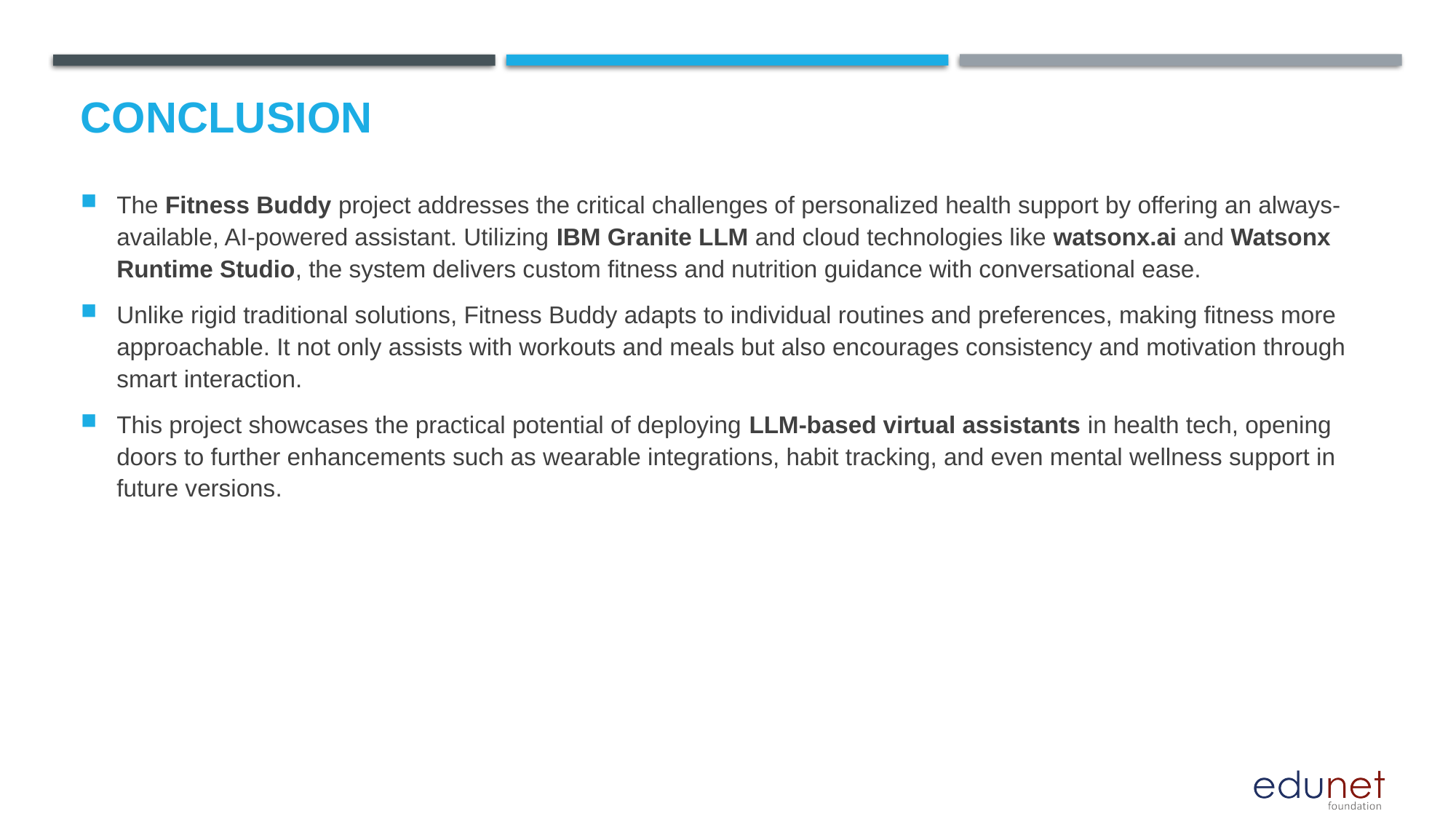

# Conclusion
The Fitness Buddy project addresses the critical challenges of personalized health support by offering an always-available, AI-powered assistant. Utilizing IBM Granite LLM and cloud technologies like watsonx.ai and Watsonx Runtime Studio, the system delivers custom fitness and nutrition guidance with conversational ease.
Unlike rigid traditional solutions, Fitness Buddy adapts to individual routines and preferences, making fitness more approachable. It not only assists with workouts and meals but also encourages consistency and motivation through smart interaction.
This project showcases the practical potential of deploying LLM-based virtual assistants in health tech, opening doors to further enhancements such as wearable integrations, habit tracking, and even mental wellness support in future versions.